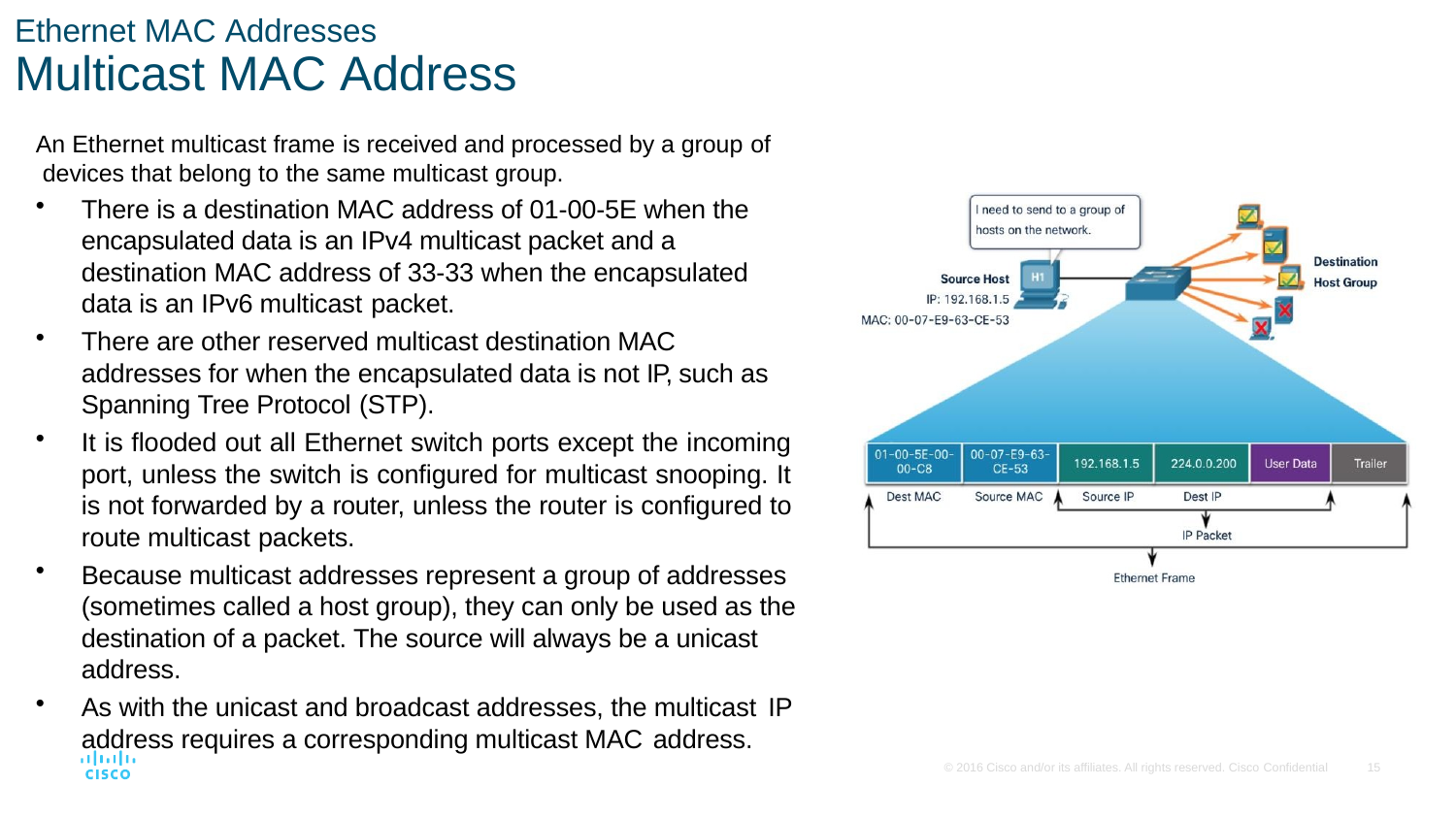

# Ethernet MAC Addresses
Multicast MAC Address
An Ethernet multicast frame is received and processed by a group of  devices that belong to the same multicast group.
There is a destination MAC address of 01-00-5E when the  encapsulated data is an IPv4 multicast packet and a  destination MAC address of 33-33 when the encapsulated  data is an IPv6 multicast packet.
There are other reserved multicast destination MAC  addresses for when the encapsulated data is not IP, such as  Spanning Tree Protocol (STP).
It is flooded out all Ethernet switch ports except the incoming  port, unless the switch is configured for multicast snooping. It  is not forwarded by a router, unless the router is configured to  route multicast packets.
Because multicast addresses represent a group of addresses  (sometimes called a host group), they can only be used as the  destination of a packet. The source will always be a unicast  address.
As with the unicast and broadcast addresses, the multicast IP
address requires a corresponding multicast MAC address.

© 2016 Cisco and/or its affiliates. All rights reserved. Cisco Confidential
15